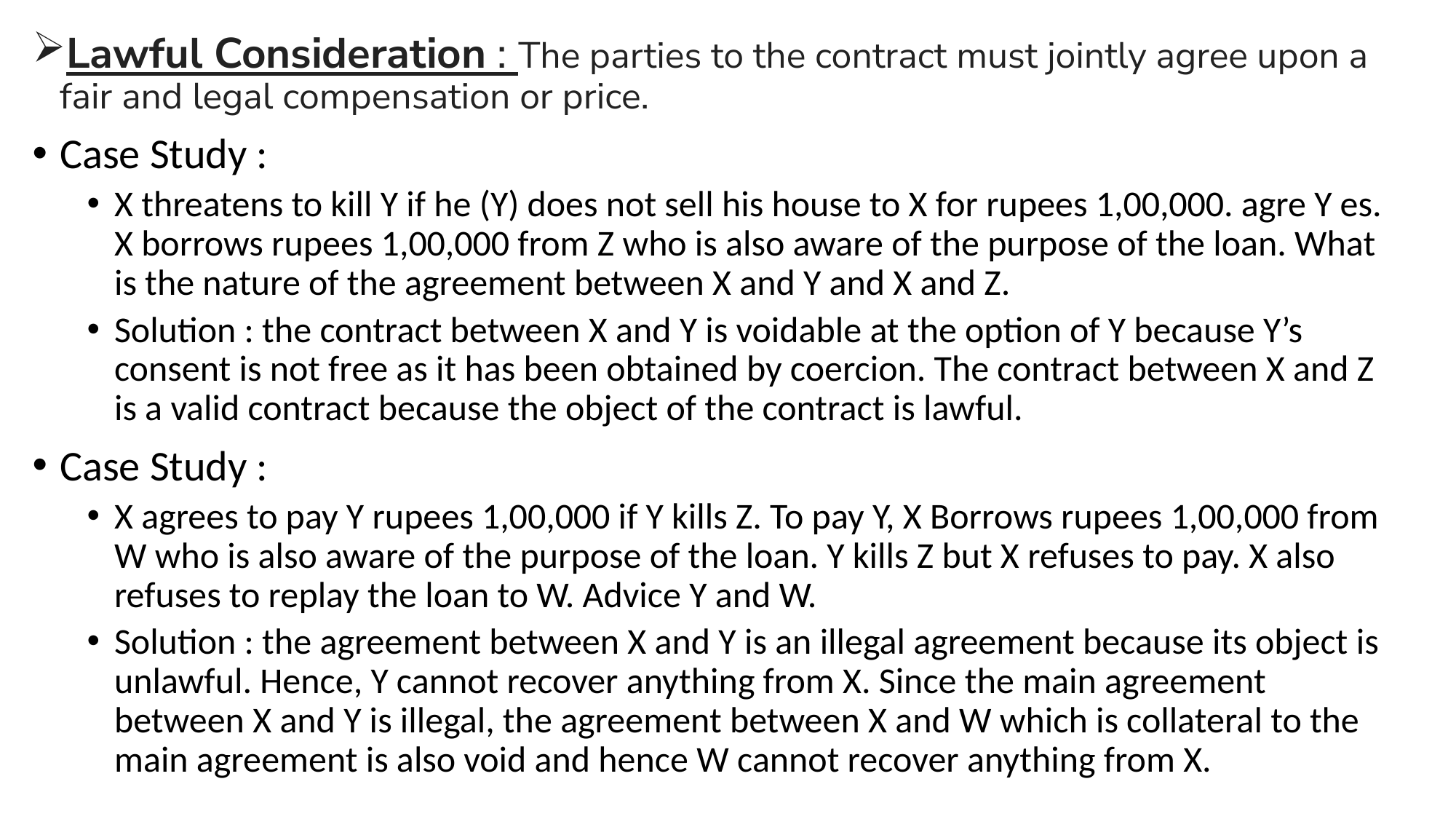

Lawful Consideration : The parties to the contract must jointly agree upon a fair and legal compensation or price.
Case Study :
X threatens to kill Y if he (Y) does not sell his house to X for rupees 1,00,000. agre Y es. X borrows rupees 1,00,000 from Z who is also aware of the purpose of the loan. What is the nature of the agreement between X and Y and X and Z.
Solution : the contract between X and Y is voidable at the option of Y because Y’s consent is not free as it has been obtained by coercion. The contract between X and Z is a valid contract because the object of the contract is lawful.
Case Study :
X agrees to pay Y rupees 1,00,000 if Y kills Z. To pay Y, X Borrows rupees 1,00,000 from W who is also aware of the purpose of the loan. Y kills Z but X refuses to pay. X also refuses to replay the loan to W. Advice Y and W.
Solution : the agreement between X and Y is an illegal agreement because its object is unlawful. Hence, Y cannot recover anything from X. Since the main agreement between X and Y is illegal, the agreement between X and W which is collateral to the main agreement is also void and hence W cannot recover anything from X.